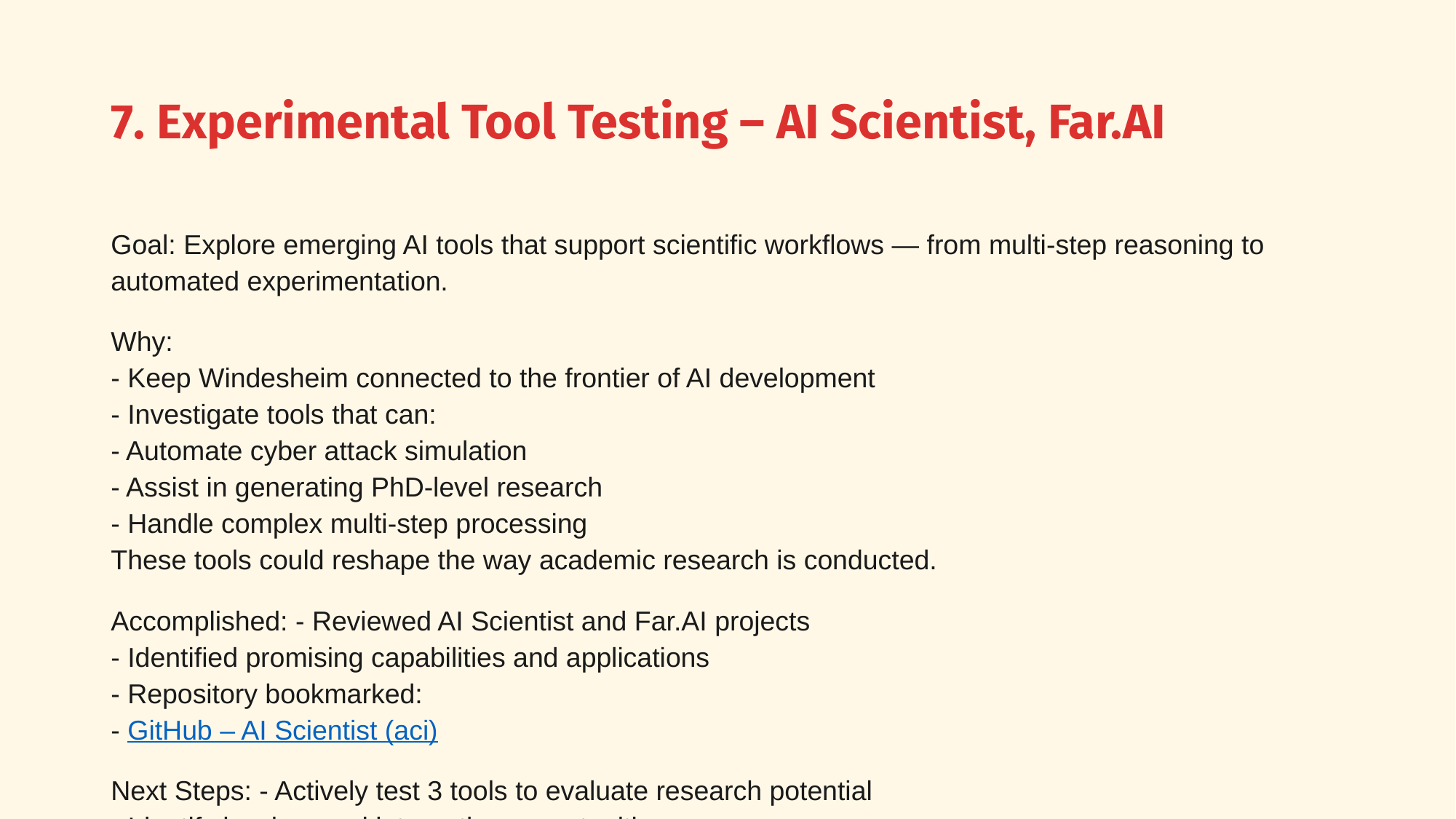

# 7. Experimental Tool Testing – AI Scientist, Far.AI
Goal: Explore emerging AI tools that support scientific workflows — from multi-step reasoning to automated experimentation.
Why:
- Keep Windesheim connected to the frontier of AI development
- Investigate tools that can:
- Automate cyber attack simulation
- Assist in generating PhD-level research
- Handle complex multi-step processing
These tools could reshape the way academic research is conducted.
Accomplished: - Reviewed AI Scientist and Far.AI projects
- Identified promising capabilities and applications
- Repository bookmarked:
- GitHub – AI Scientist (aci)
Next Steps: - Actively test 3 tools to evaluate research potential
- Identify barriers and integration opportunities
Help Needed: - Token budget required to run and evaluate these tools properly